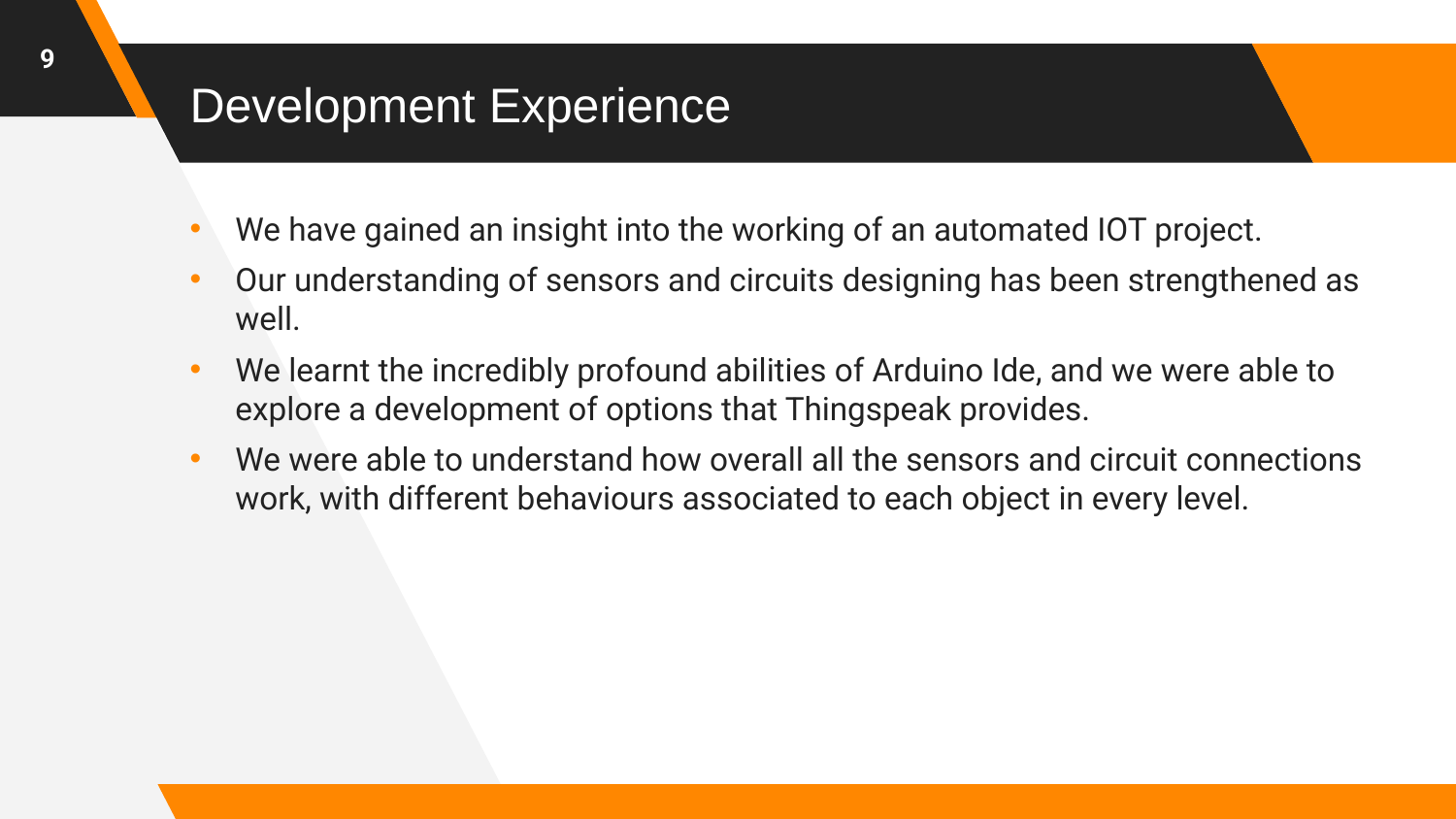

9
# Development Experience
We have gained an insight into the working of an automated IOT project.
Our understanding of sensors and circuits designing has been strengthened as well.
We learnt the incredibly profound abilities of Arduino Ide, and we were able to explore a development of options that Thingspeak provides.
We were able to understand how overall all the sensors and circuit connections work, with different behaviours associated to each object in every level.